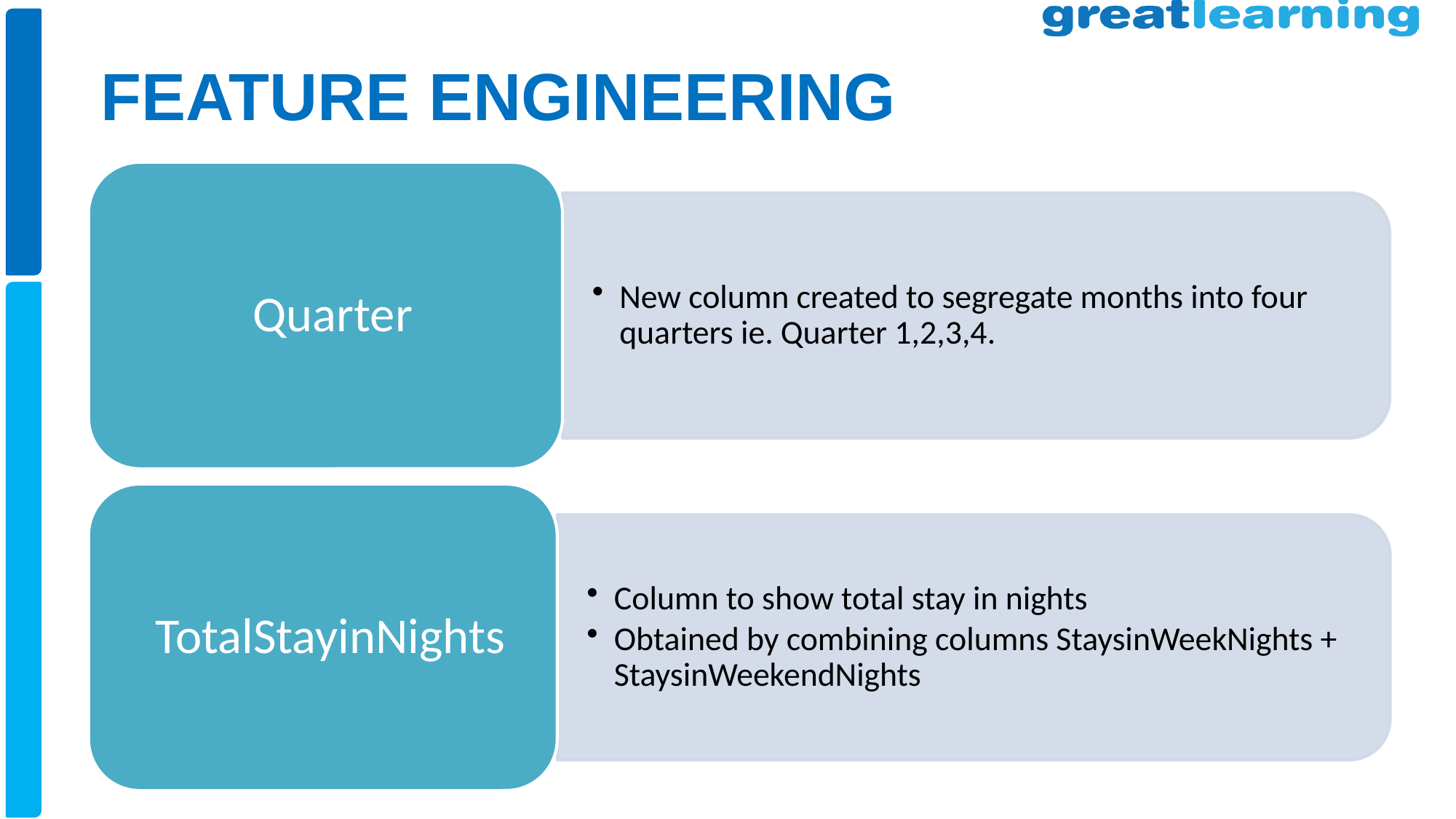

FEATURE ENGINEERING
New column created to segregate months into four quarters ie. Quarter 1,2,3,4.
Quarter
Column to show total stay in nights
Obtained by combining columns StaysinWeekNights + StaysinWeekendNights
TotalStayinNights